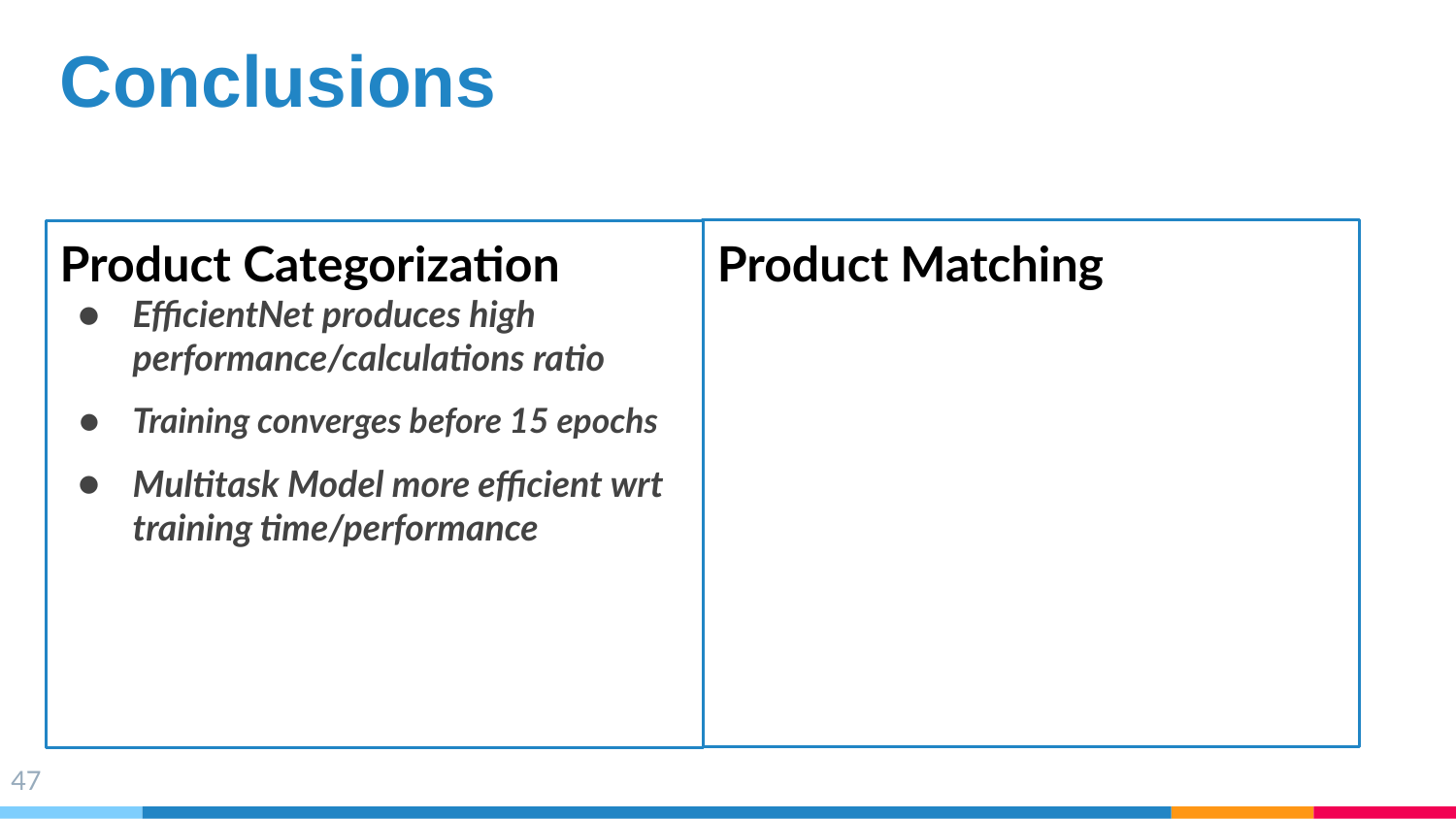

# Conclusions
Product Categorization
EfficientNet produces high performance/calculations ratio
Training converges before 15 epochs
Multitask Model more efficient wrt training time/performance

Product Matching

47